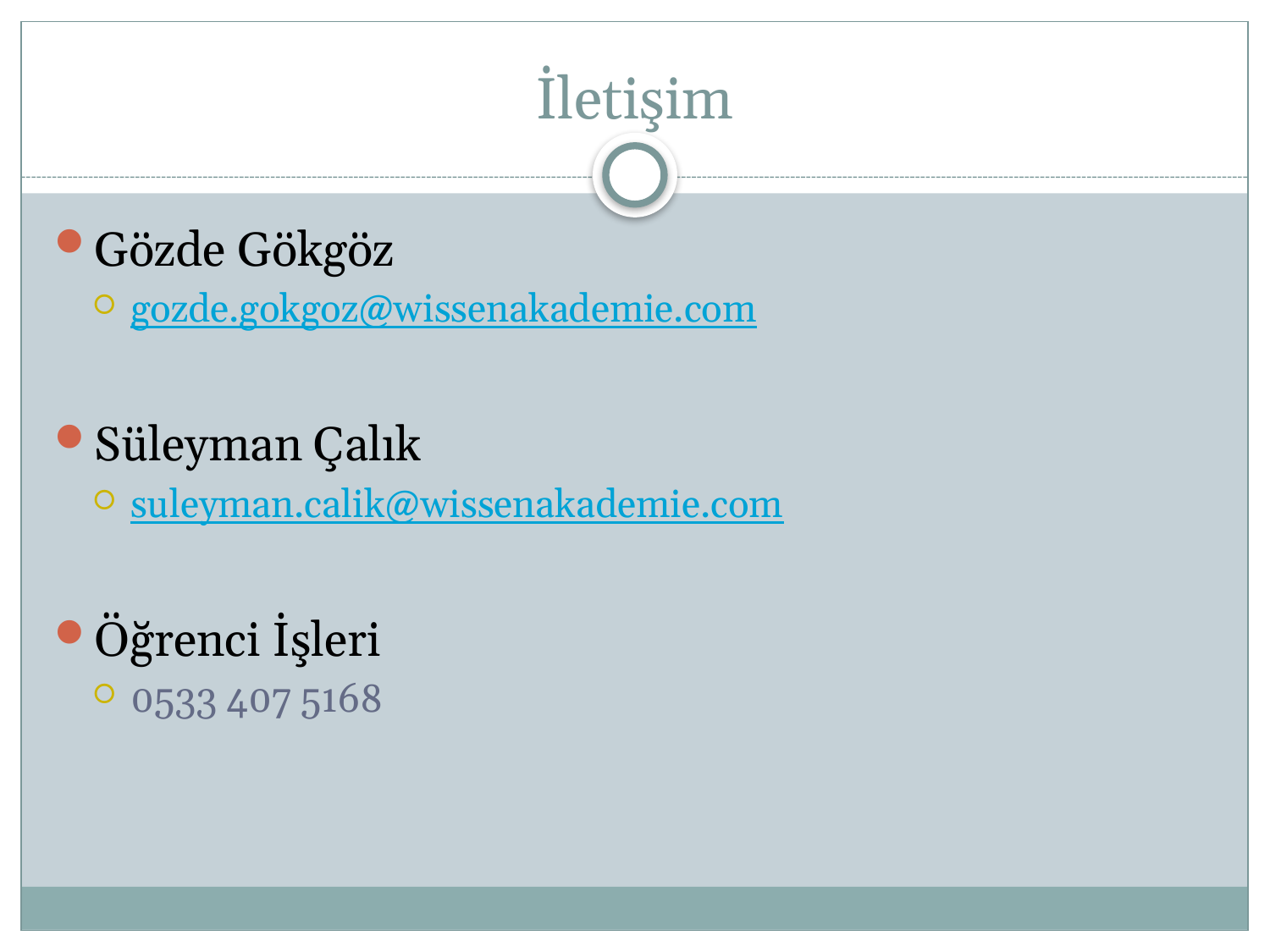

# İletişim
Gözde Gökgöz
gozde.gokgoz@wissenakademie.com

Süleyman Çalık
suleyman.calik@wissenakademie.com

Öğrenci İşleri
0533 407 5168